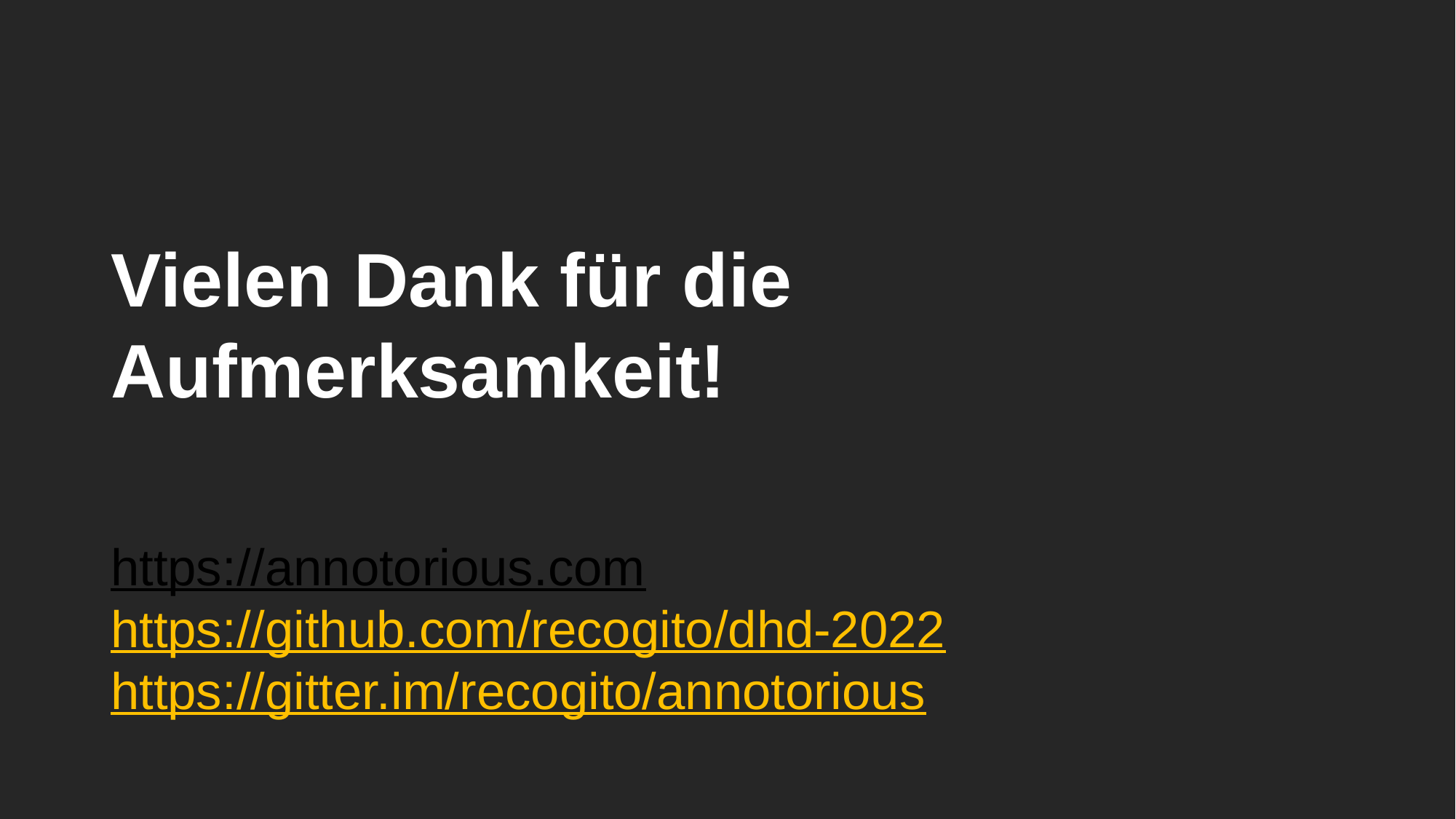

Vielen Dank für die Aufmerksamkeit!

https://annotorious.com
https://github.com/recogito/dhd-2022
https://gitter.im/recogito/annotorious